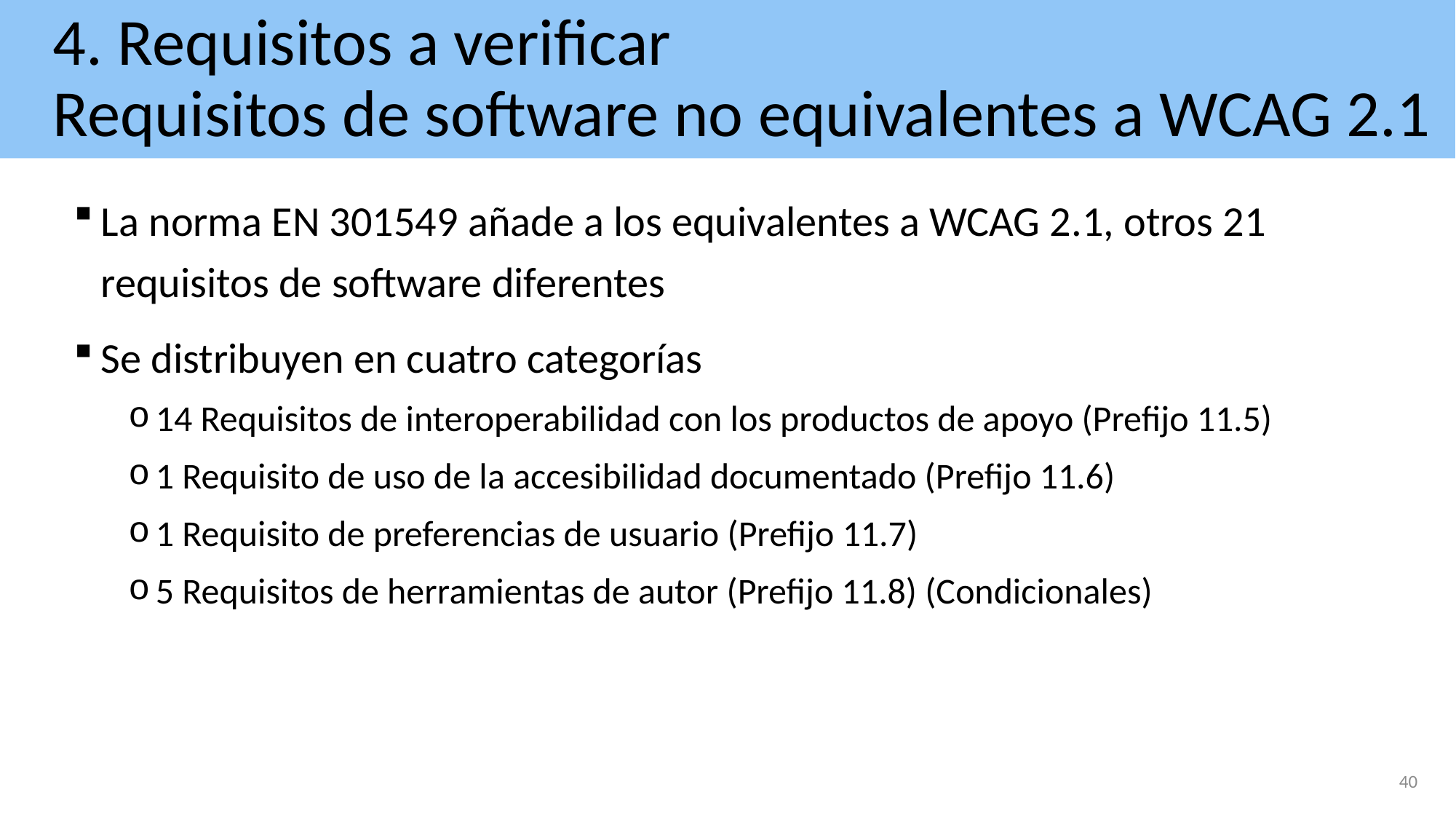

# 4. Requisitos a verificar Requisitos de software no equivalentes a WCAG 2.1
La norma EN 301549 añade a los equivalentes a WCAG 2.1, otros 21 requisitos de software diferentes
Se distribuyen en cuatro categorías
14 Requisitos de interoperabilidad con los productos de apoyo (Prefijo 11.5)
1 Requisito de uso de la accesibilidad documentado (Prefijo 11.6)
1 Requisito de preferencias de usuario (Prefijo 11.7)
5 Requisitos de herramientas de autor (Prefijo 11.8) (Condicionales)

40